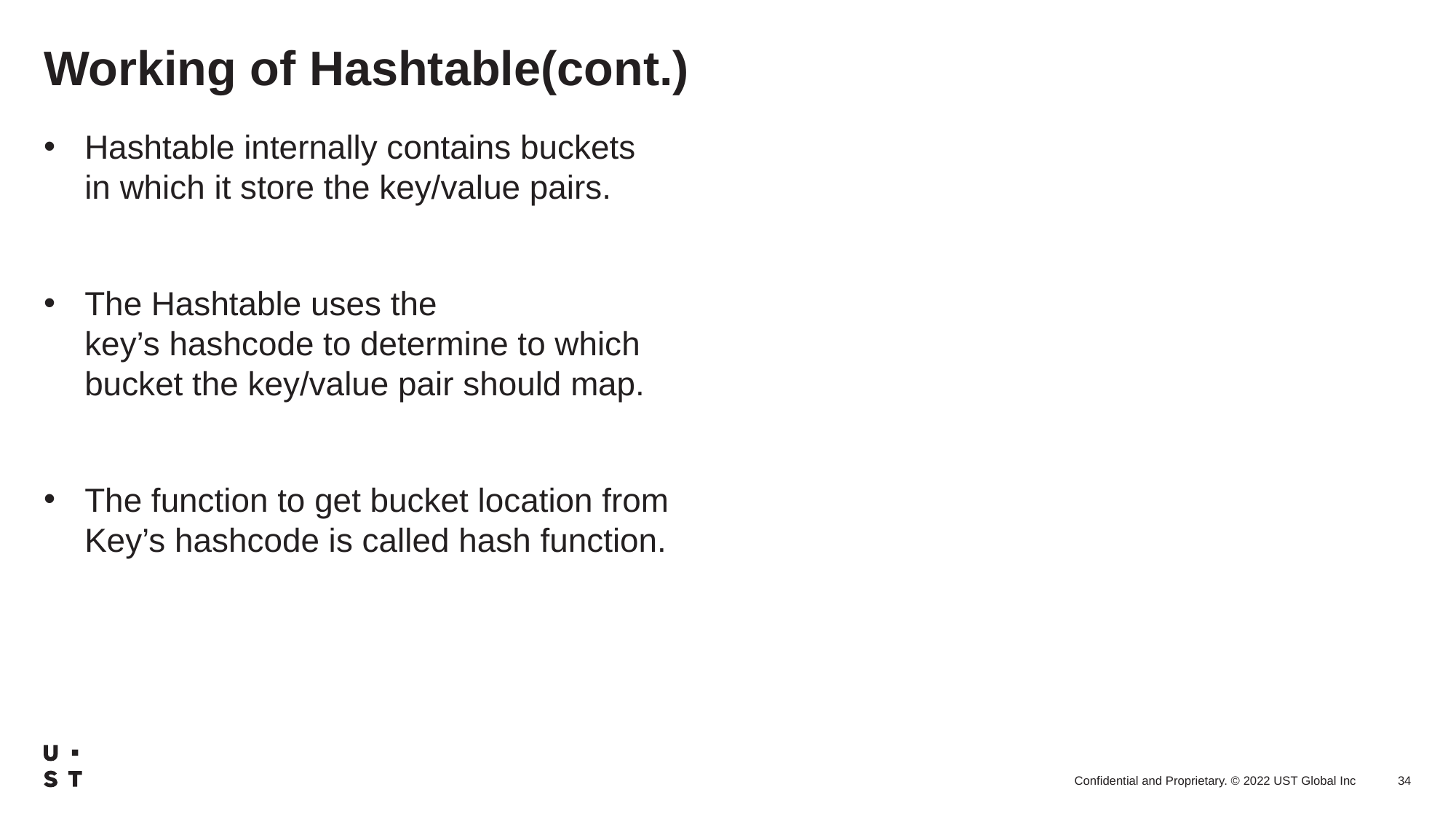

# Working of Hashtable(cont.)
Hashtable internally contains buckets in which it store the key/value pairs.

The Hashtable uses the key’s hashcode to determine to which bucket the key/value pair should map.

The function to get bucket location from Key’s hashcode is called hash function.